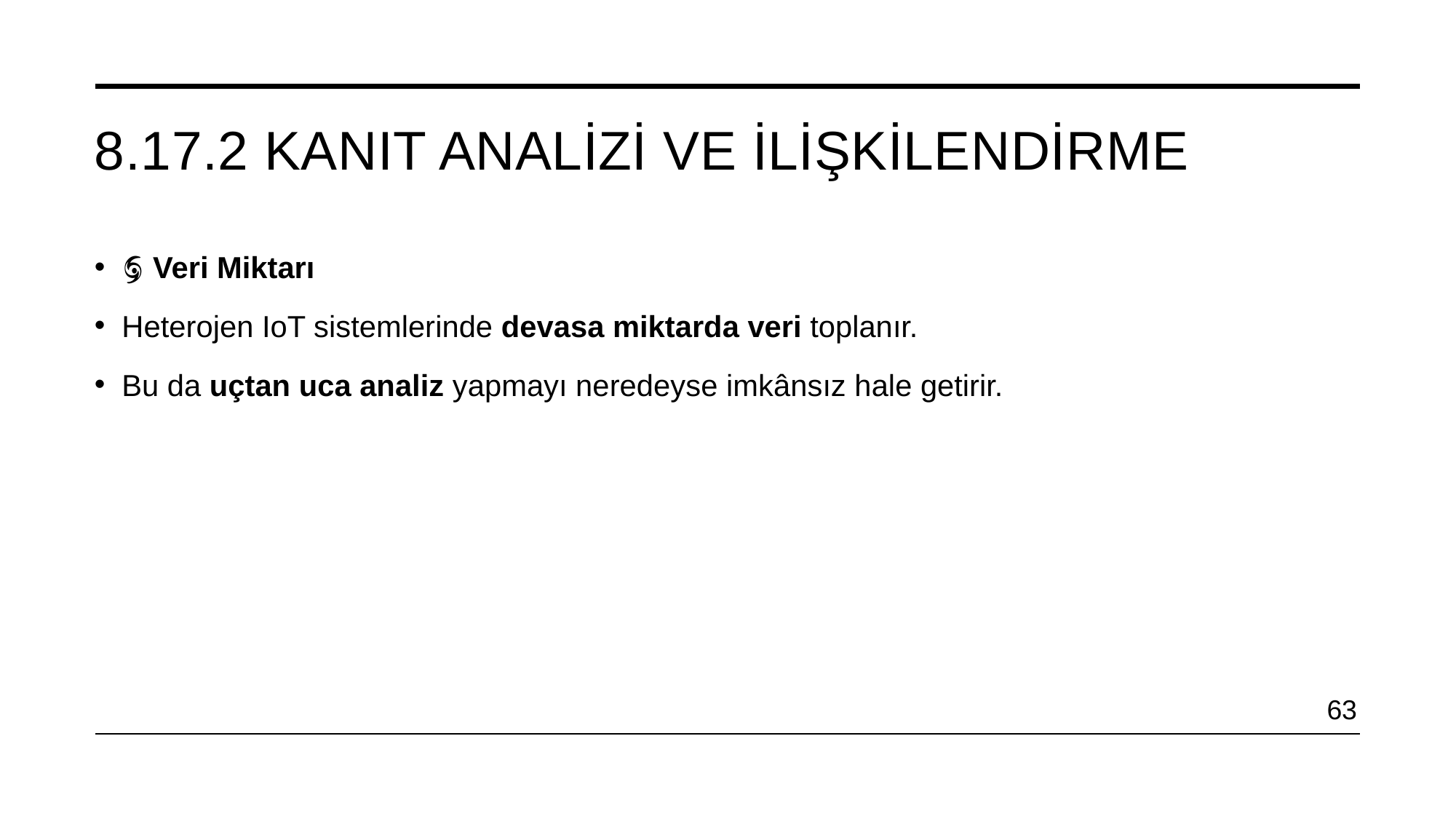

# 8.17.2 Kanıt Analizi ve İlişkilendirme
🌀 Veri Miktarı
Heterojen IoT sistemlerinde devasa miktarda veri toplanır.
Bu da uçtan uca analiz yapmayı neredeyse imkânsız hale getirir.
63